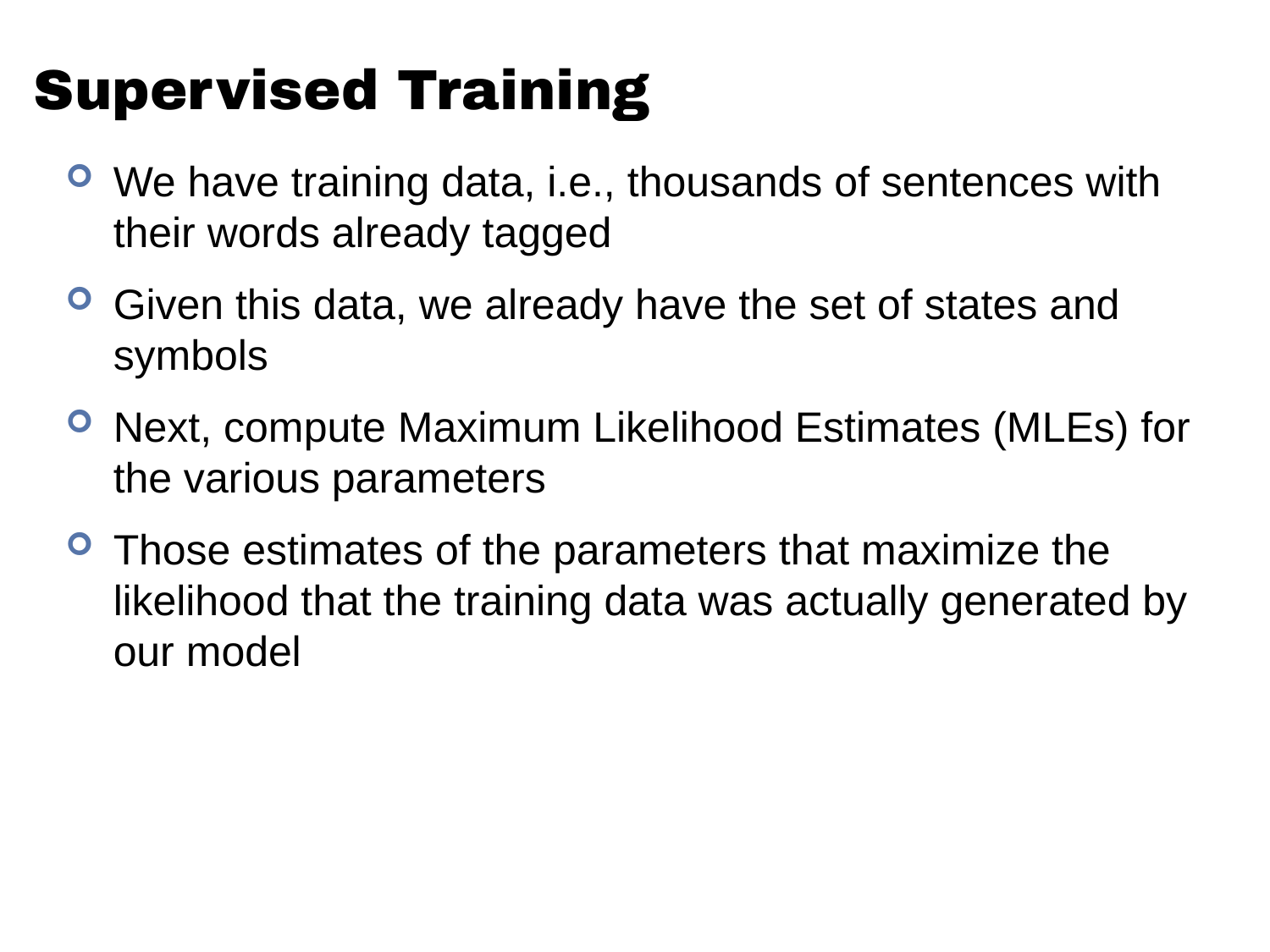

# Supervised Training
We have training data, i.e., thousands of sentences with their words already tagged
Given this data, we already have the set of states and symbols
Next, compute Maximum Likelihood Estimates (MLEs) for the various parameters
Those estimates of the parameters that maximize the likelihood that the training data was actually generated by our model
52